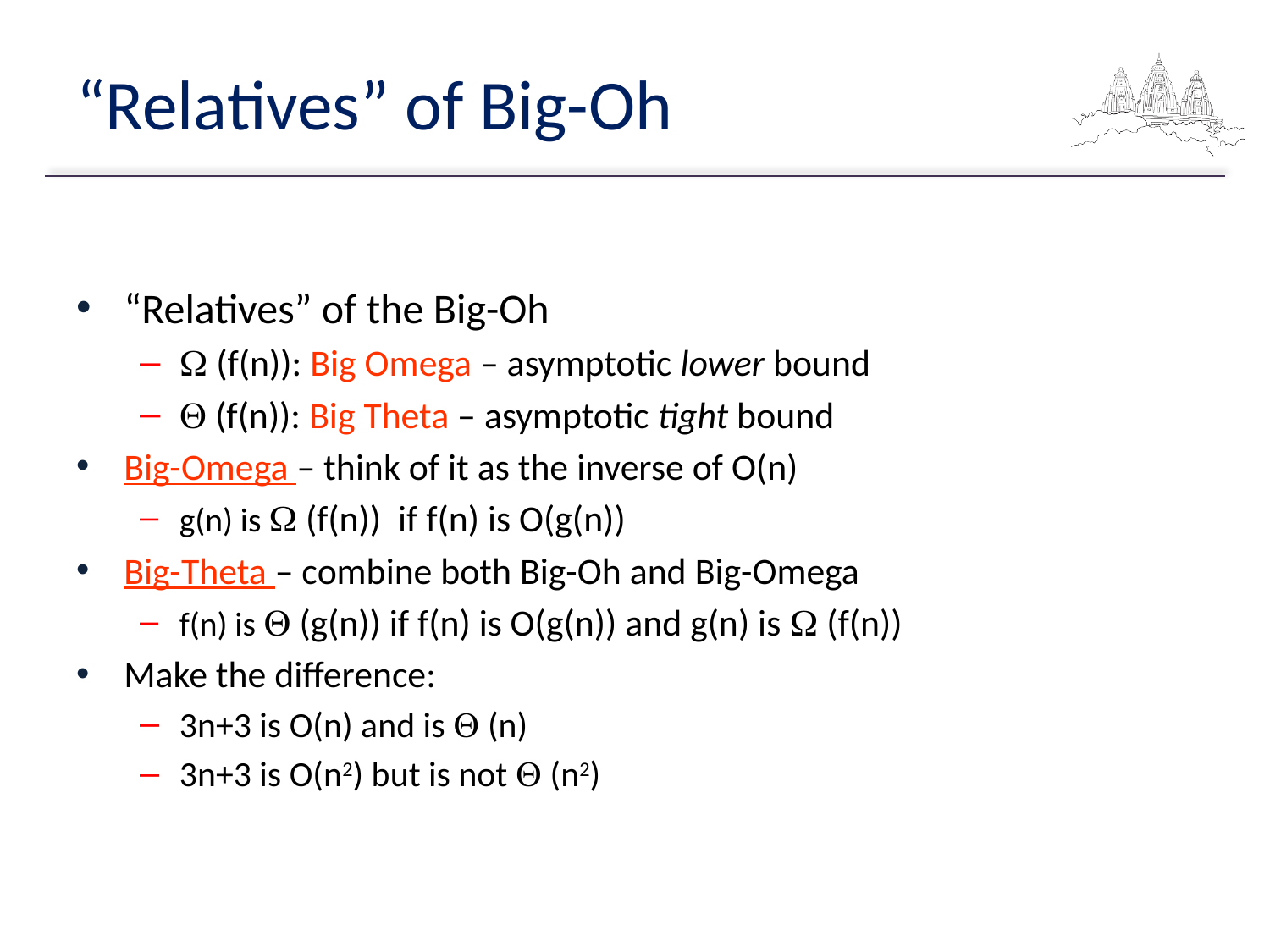

# “Relatives” of Big-Oh

“Relatives” of the Big-Oh
Ω (f(n)): Big Omega – asymptotic lower bound
Θ (f(n)): Big Theta – asymptotic tight bound
Big-Omega – think of it as the inverse of O(n)
g(n) is Ω (f(n))  if f(n) is O(g(n))
Big-Theta – combine both Big-Oh and Big-Omega
f(n) is Θ (g(n)) if f(n) is O(g(n)) and g(n) is Ω (f(n))
Make the difference:
3n+3 is O(n) and is Θ (n)
3n+3 is O(n2) but is not Θ (n2)